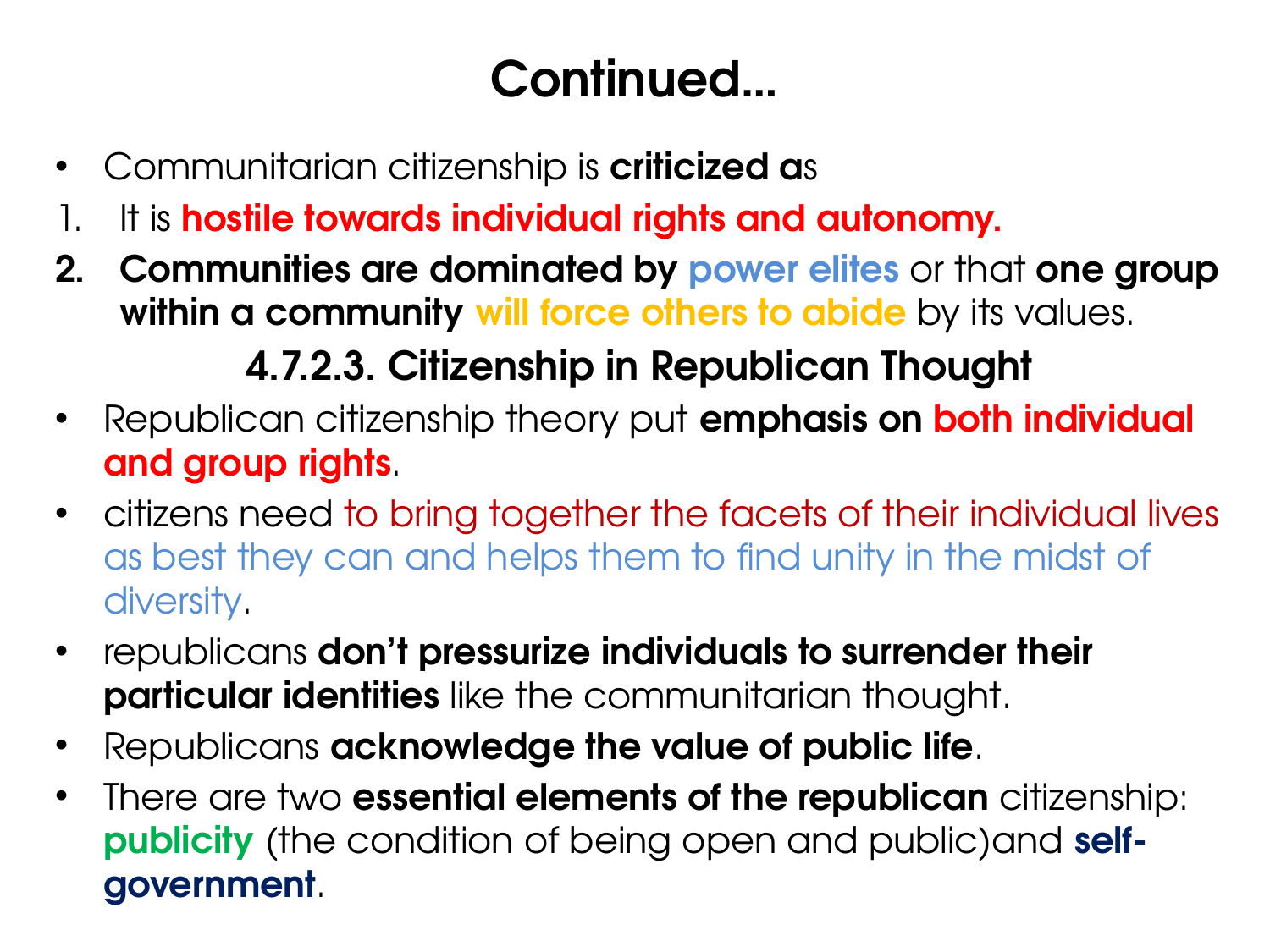

# Continued…
Communitarian citizenship is criticized as
It is hostile towards individual rights and autonomy.
Communities are dominated by power elites or that one group within a community will force others to abide by its values.
4.7.2.3. Citizenship in Republican Thought
Republican citizenship theory put emphasis on both individual and group rights.
citizens need to bring together the facets of their individual lives as best they can and helps them to find unity in the midst of diversity.
republicans don’t pressurize individuals to surrender their particular identities like the communitarian thought.
Republicans acknowledge the value of public life.
There are two essential elements of the republican citizenship: publicity (the condition of being open and public)and self-government.